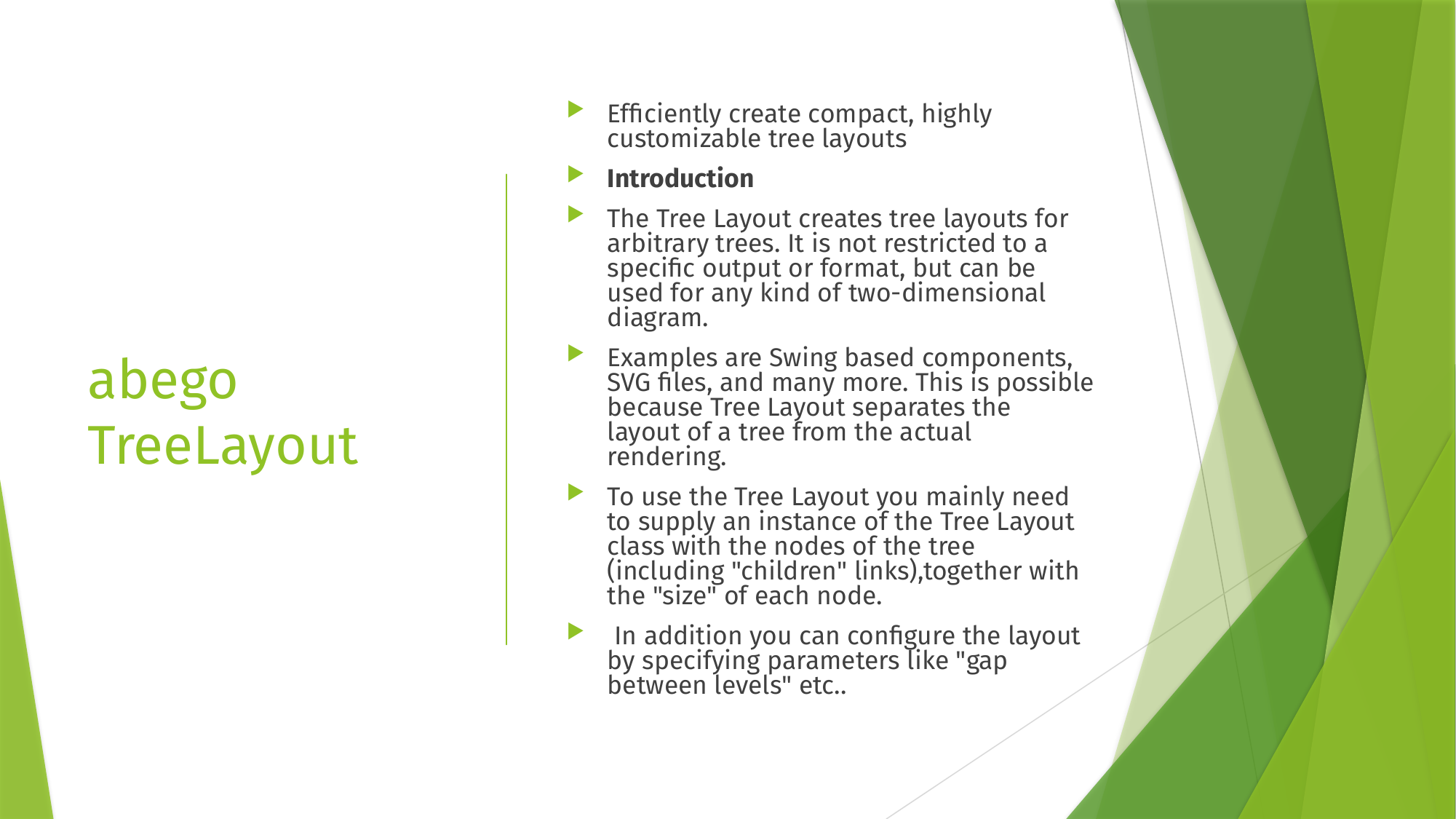

# abego TreeLayout
Efficiently create compact, highly customizable tree layouts
Introduction
The Tree Layout creates tree layouts for arbitrary trees. It is not restricted to a specific output or format, but can be used for any kind of two-dimensional diagram.
Examples are Swing based components, SVG files, and many more. This is possible because Tree Layout separates the  layout of a tree from the actual rendering.
To use the Tree Layout you mainly need to supply an instance of the Tree Layout class with the nodes of the tree (including "children" links),together with the "size" of each node.
 In addition you can configure the layout by specifying parameters like "gap between levels" etc..